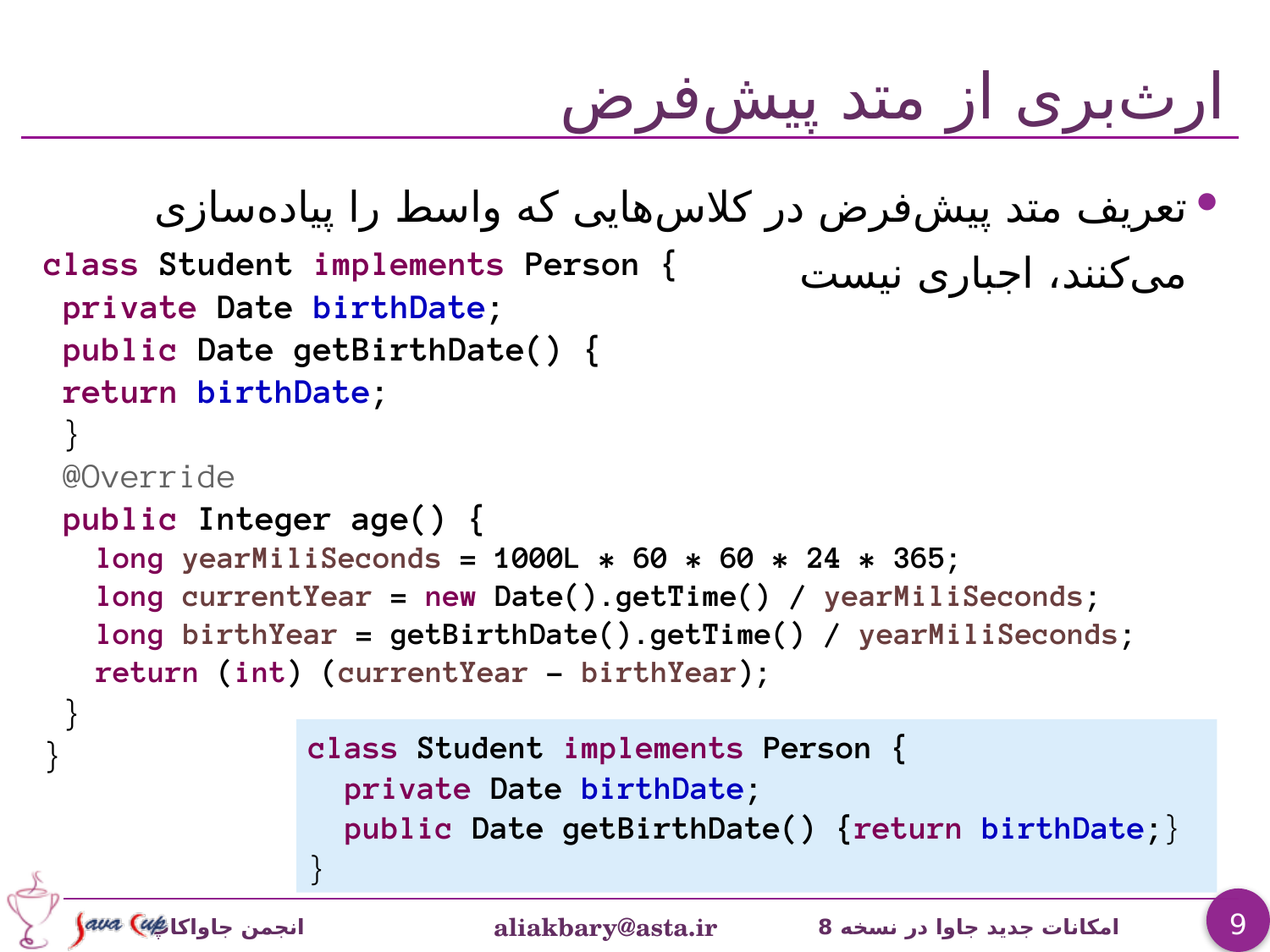

# ارث‌بری از متد پیش‌فرض
تعريف متد پیش‌فرض در کلاس‌هایی که واسط را پیاده‌‌سازی می‌کنند، اجباری نیست
class Student implements Person {
 private Date birthDate;
 public Date getBirthDate() {
 return birthDate;
 }
 @Override
 public Integer age() {
   long yearMiliSeconds = 1000L * 60 * 60 * 24 * 365;
   long currentYear = new Date().getTime() / yearMiliSeconds;
   long birthYear = getBirthDate().getTime() / yearMiliSeconds;
   return (int) (currentYear - birthYear);
 }
}
class Student implements Person {
  private Date birthDate;
  public Date getBirthDate() {return birthDate;}
}